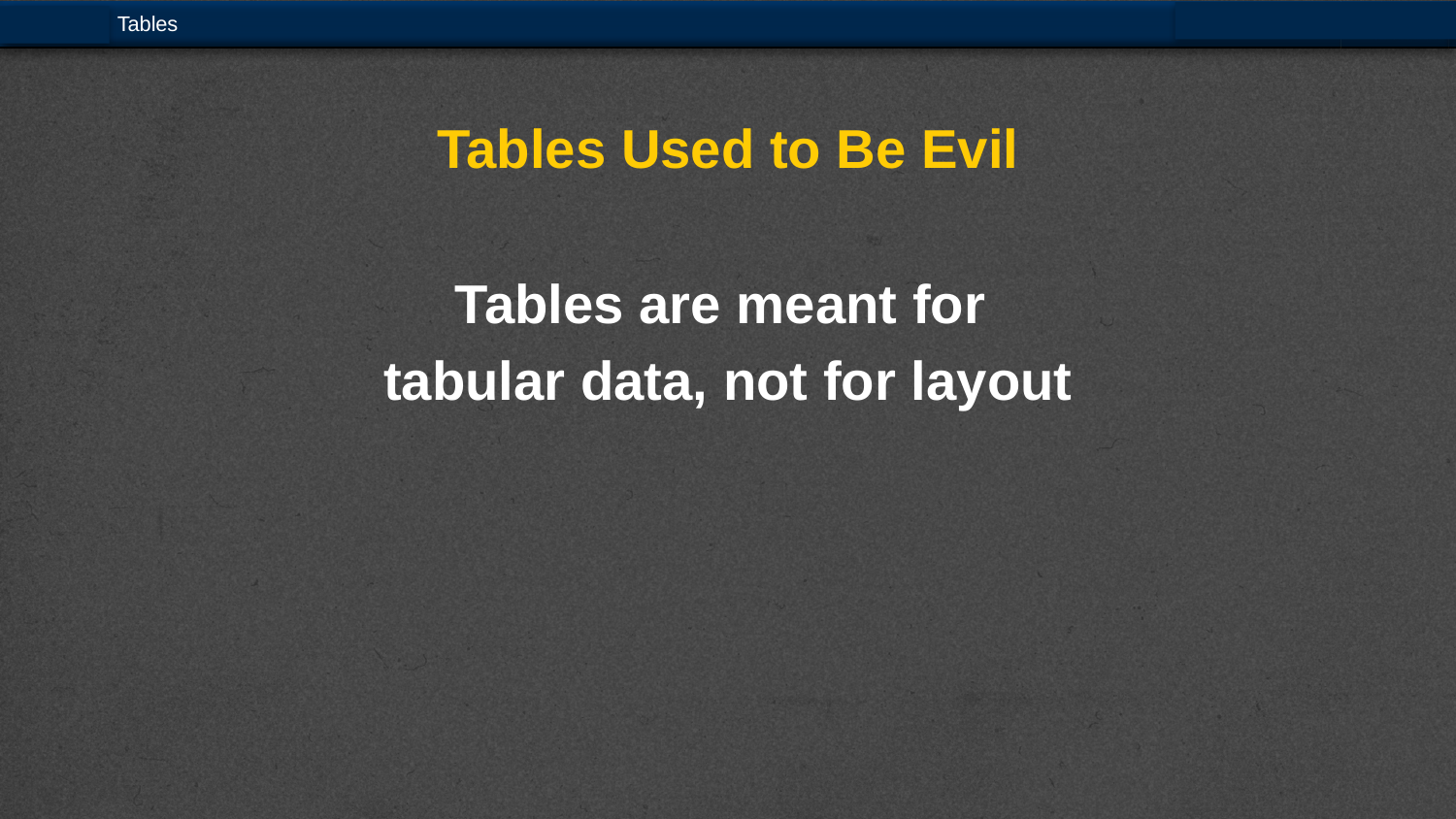

# Tables Used to Be Evil
Tables are meant for
tabular data, not for layout